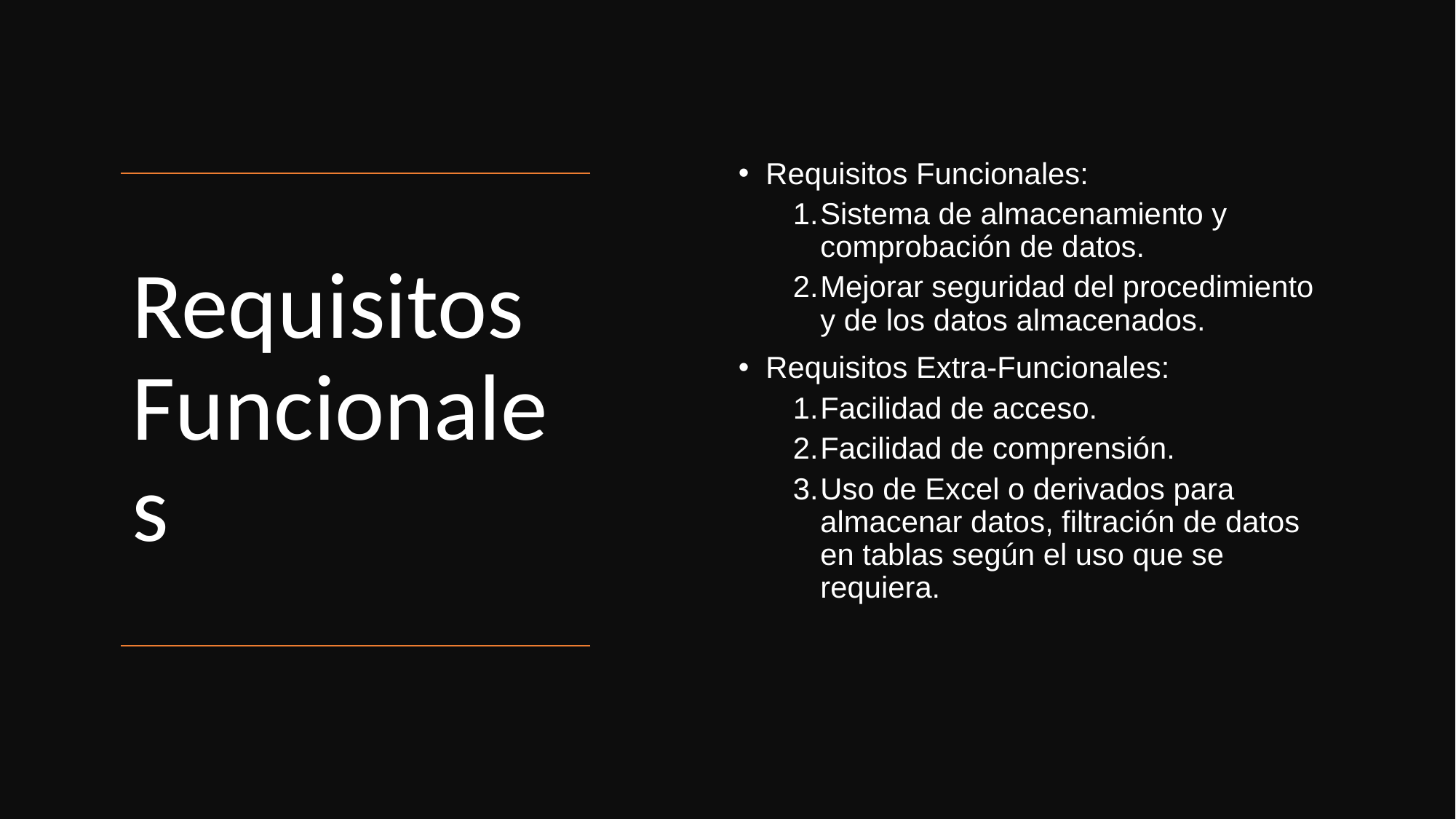

Requisitos Funcionales:
Sistema de almacenamiento y comprobación de datos.
Mejorar seguridad del procedimiento y de los datos almacenados.
Requisitos Extra-Funcionales:
Facilidad de acceso.
Facilidad de comprensión.
Uso de Excel o derivados para almacenar datos, filtración de datos en tablas según el uso que se requiera.

# Requisitos Funcionales